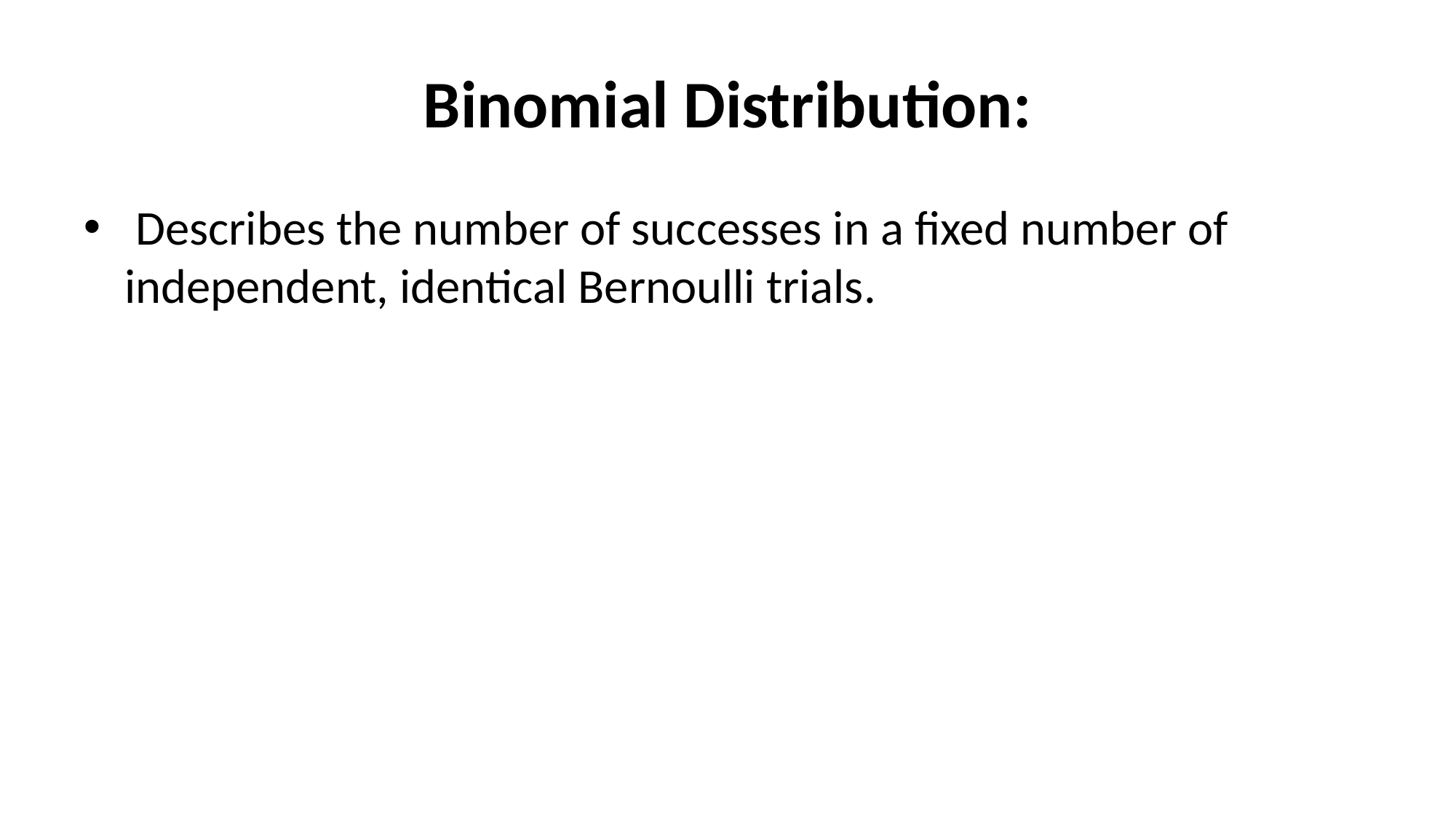

# Binomial Distribution:
 Describes the number of successes in a fixed number of independent, identical Bernoulli trials.